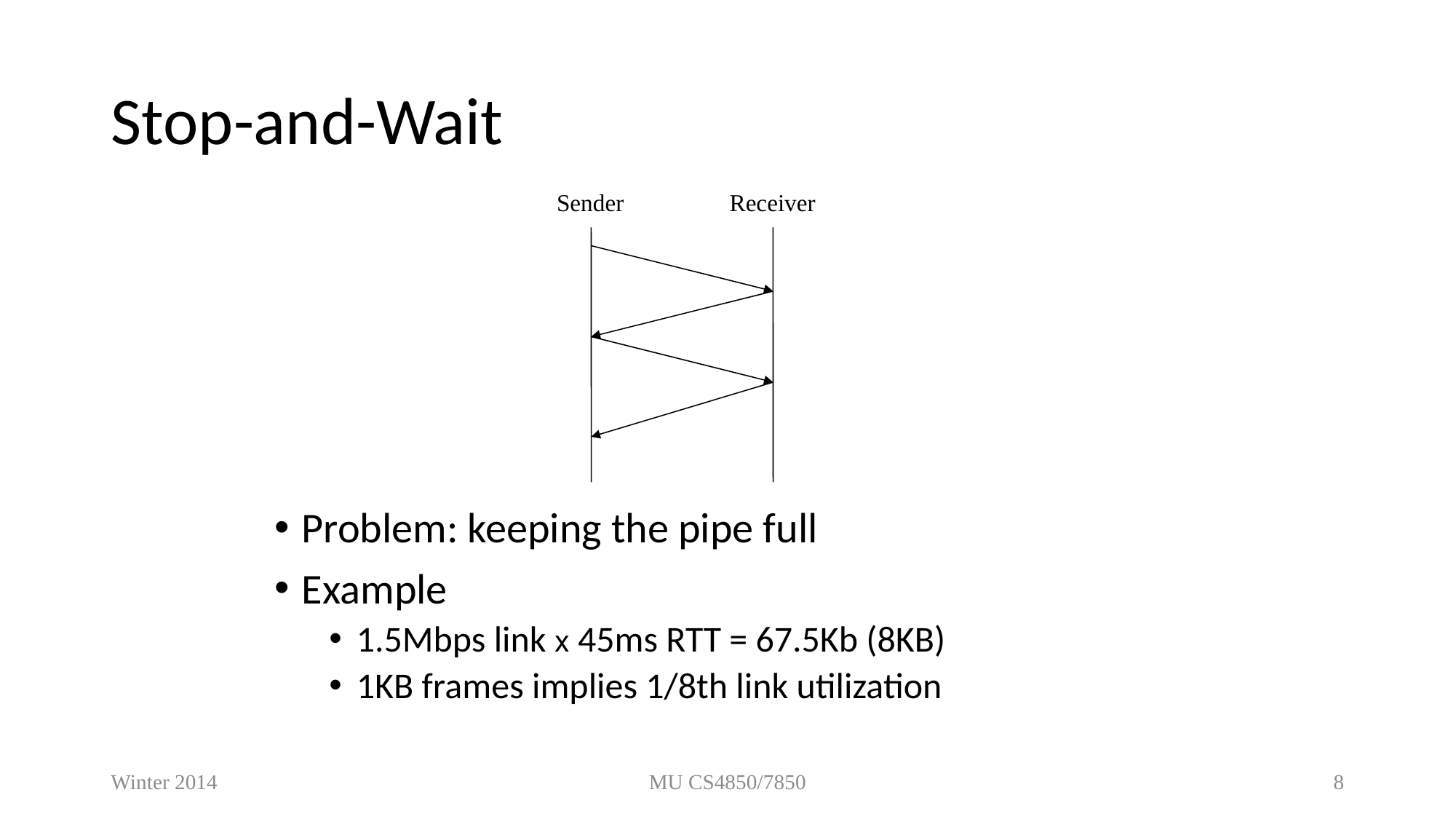

# Stop-and-Wait
Sender
Receiver

Problem: keeping the pipe full
Example
1.5Mbps link x 45ms RTT = 67.5Kb (8KB)
1KB frames implies 1/8th link utilization
Winter 2014
MU CS4850/7850
8